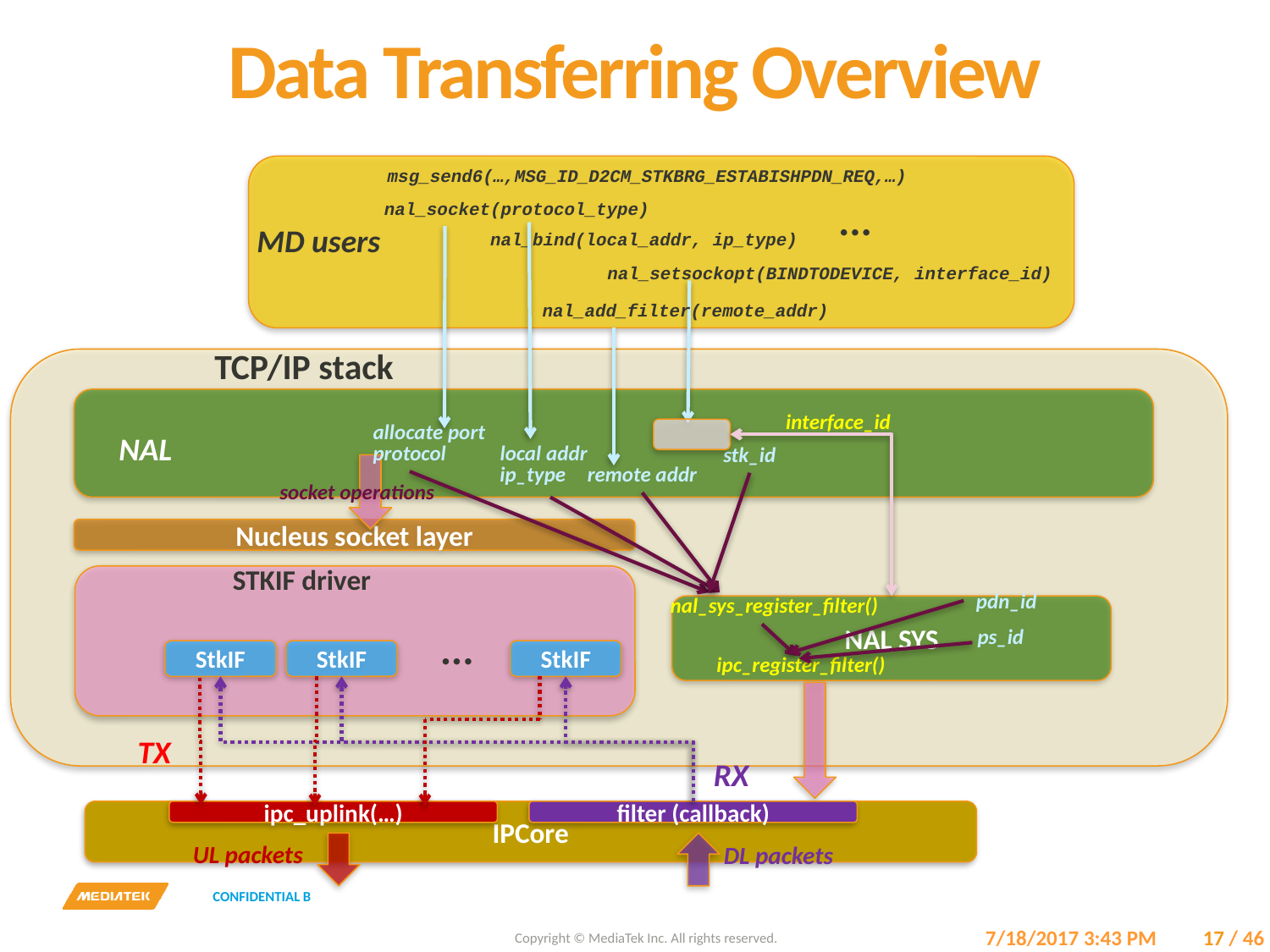

# Data Transferring Overview

msg_send6(…,MSG_ID_D2CM_STKBRG_ESTABISHPDN_REQ,…)
...
nal_socket(protocol_type)
MD users
nal_bind(local_addr, ip_type)
nal_setsockopt(BINDTODEVICE, interface_id)
nal_add_filter(remote_addr)
TCP/IP stack

interface_id
allocate port

NAL
protocol
local addr
stk_id

ip_type
remote addr
socket operations
Nucleus socket layer
STKIF driver

pdn_id
nal_sys_register_filter()
NAL SYS
...
ps_id
StkIF
StkIF
StkIF
ipc_register_filter()

TX
RX
IPCore
ipc_uplink(…)
filter (callback)
UL packets

DL packets
7/18/2017 3:43 PM
17
/ 46